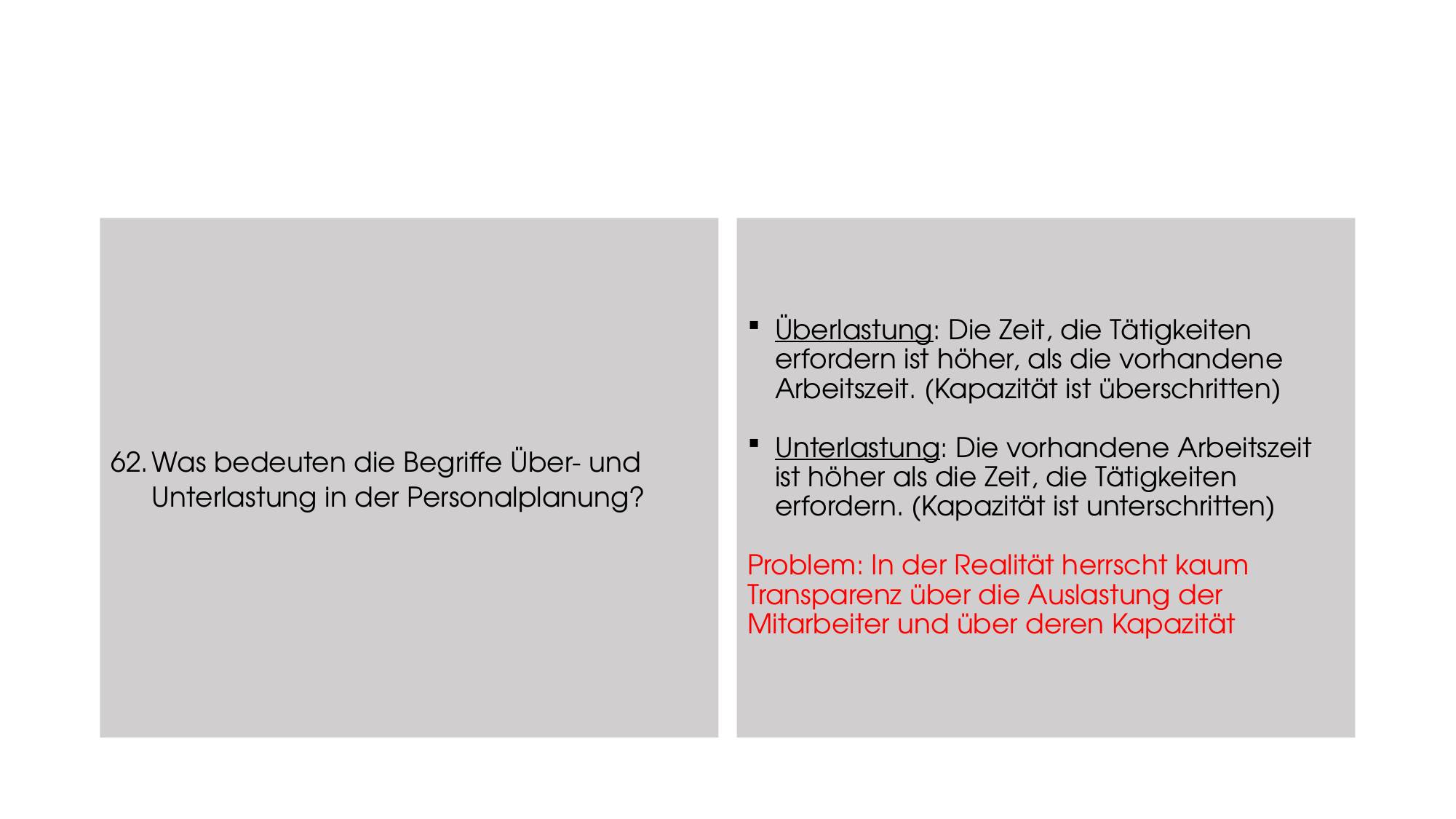

Was bedeuten die Begriffe Über- und Unterlastung in der Personalplanung?
Überlastung: Die Zeit, die Tätigkeiten erfordern ist höher, als die vorhandene Arbeitszeit. (Kapazität ist überschritten)

Unterlastung: Die vorhandene Arbeitszeit ist höher als die Zeit, die Tätigkeiten erfordern. (Kapazität ist unterschritten)

Problem: In der Realität herrscht kaum Transparenz über die Auslastung der Mitarbeiter und über deren Kapazität